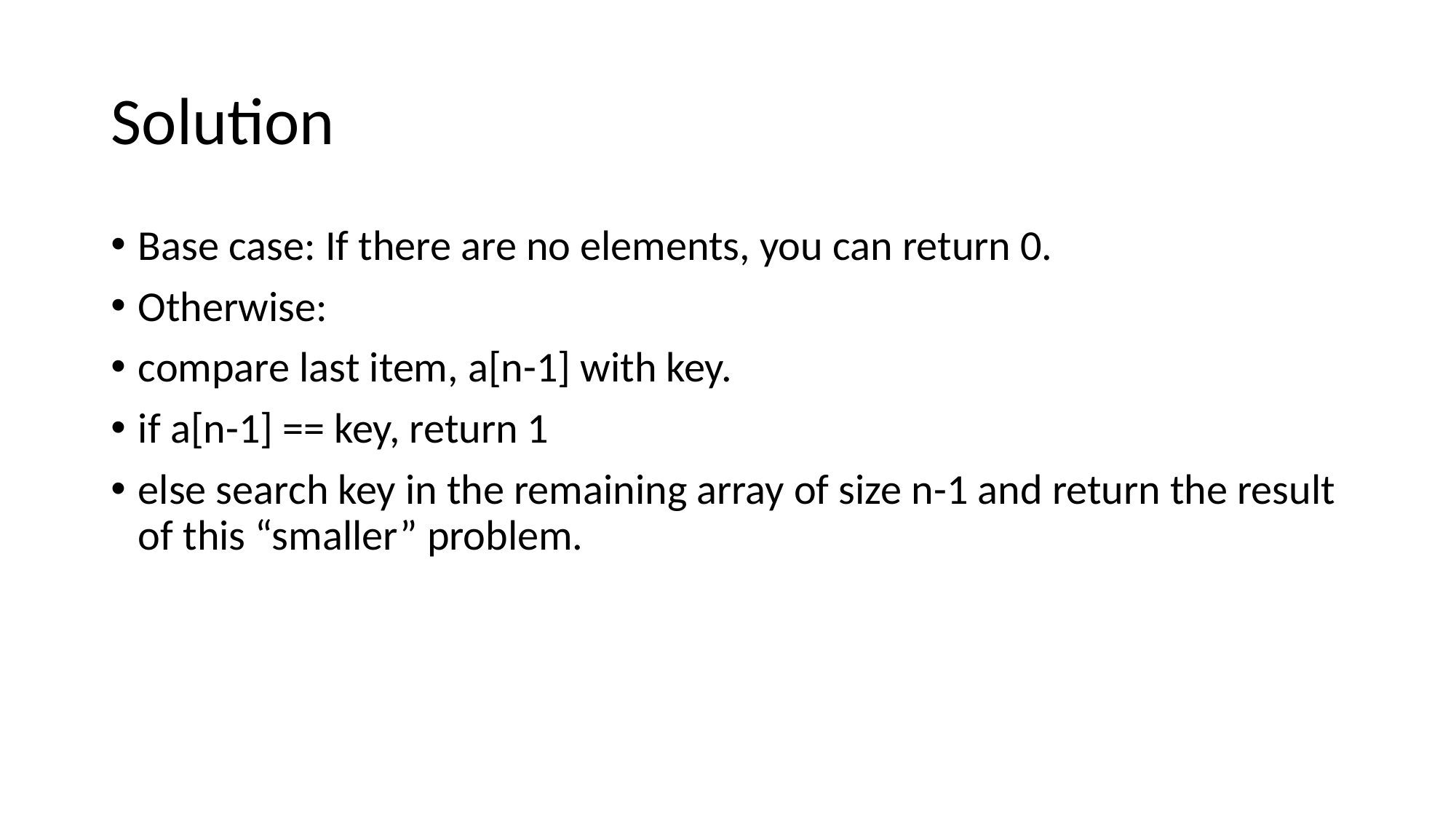

# Solution
Base case: If there are no elements, you can return 0.
Otherwise:
compare last item, a[n-1] with key.
if a[n-1] == key, return 1
else search key in the remaining array of size n-1 and return the result of this “smaller” problem.